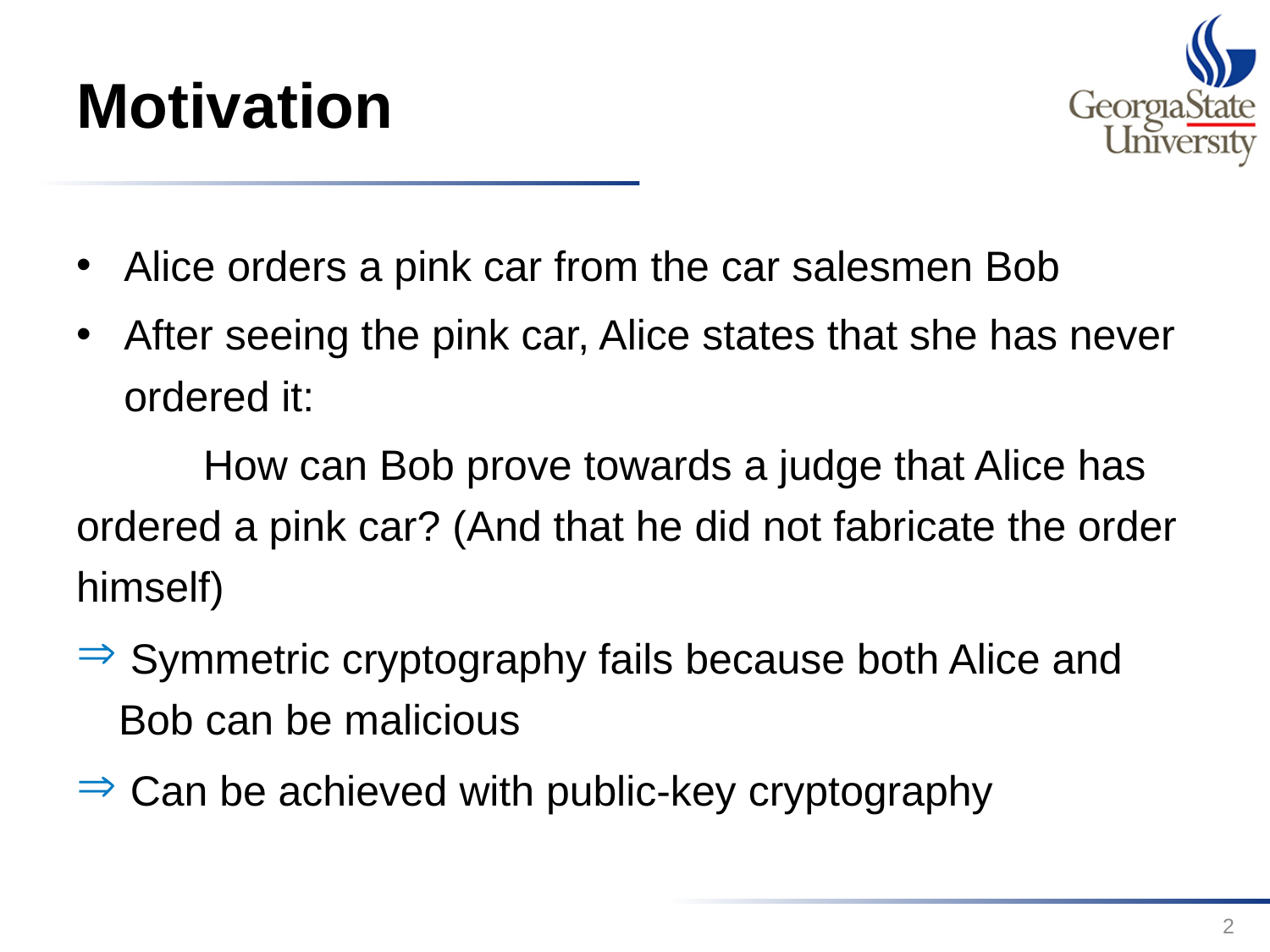

# Motivation
Alice orders a pink car from the car salesmen Bob
After seeing the pink car, Alice states that she has never ordered it:
	How can Bob prove towards a judge that Alice has ordered a pink car? (And that he did not fabricate the order himself)
 Symmetric cryptography fails because both Alice and Bob can be malicious
 Can be achieved with public-key cryptography

2